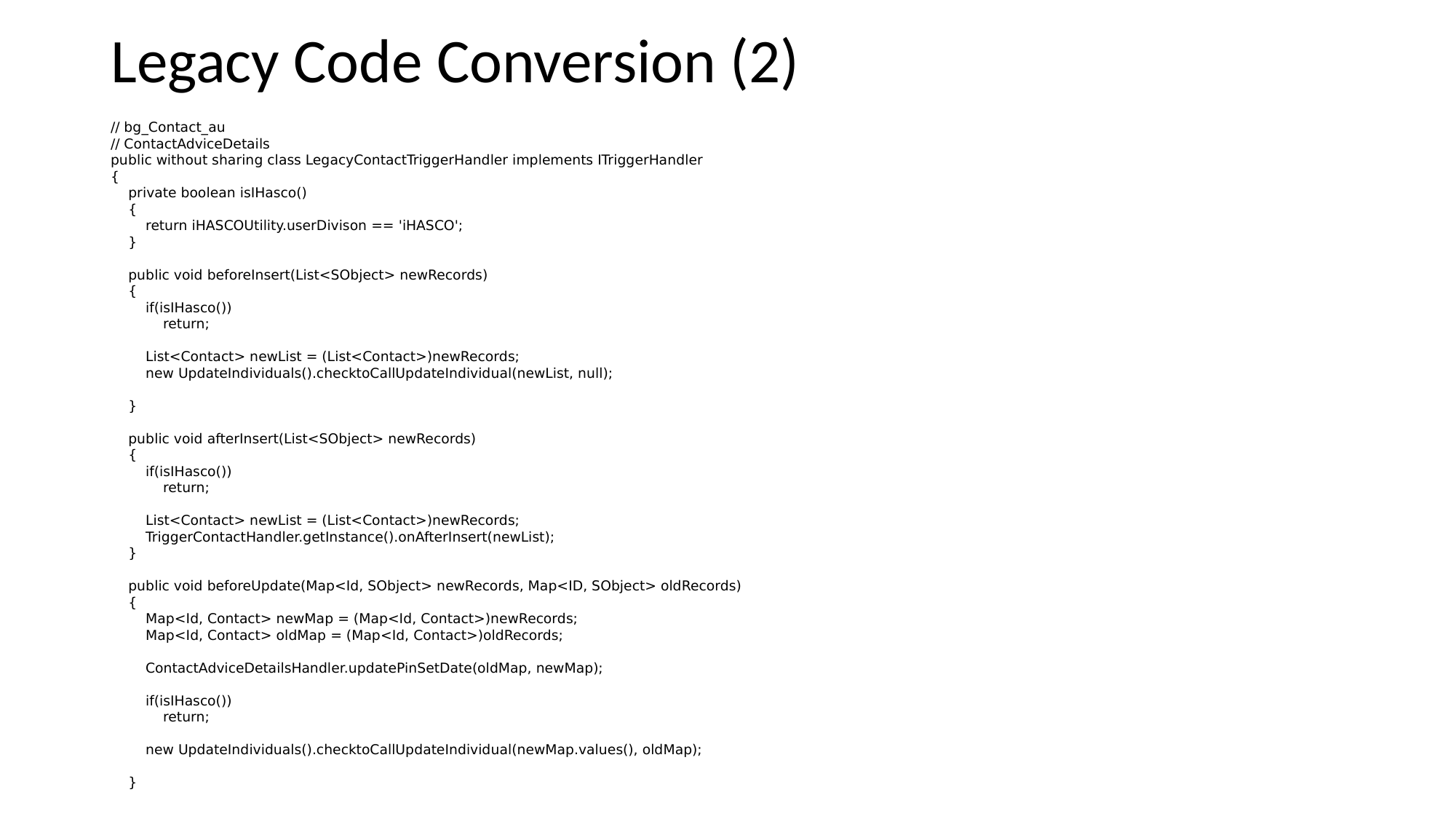

# Legacy Code Conversion (2)
// bg_Contact_au
// ContactAdviceDetails
public without sharing class LegacyContactTriggerHandler implements ITriggerHandler
{
    private boolean isIHasco()
    {
        return iHASCOUtility.userDivison == 'iHASCO';
    }
    public void beforeInsert(List<SObject> newRecords)
    {
        if(isIHasco())
            return;
        List<Contact> newList = (List<Contact>)newRecords;
        new UpdateIndividuals().checktoCallUpdateIndividual(newList, null);
    }
    public void afterInsert(List<SObject> newRecords)
    {
        if(isIHasco())
            return;
        List<Contact> newList = (List<Contact>)newRecords;
        TriggerContactHandler.getInstance().onAfterInsert(newList);
    }

    public void beforeUpdate(Map<Id, SObject> newRecords, Map<ID, SObject> oldRecords)
    {
        Map<Id, Contact> newMap = (Map<Id, Contact>)newRecords;
        Map<Id, Contact> oldMap = (Map<Id, Contact>)oldRecords;
        ContactAdviceDetailsHandler.updatePinSetDate(oldMap, newMap);
        if(isIHasco())
            return;
        new UpdateIndividuals().checktoCallUpdateIndividual(newMap.values(), oldMap);

    }